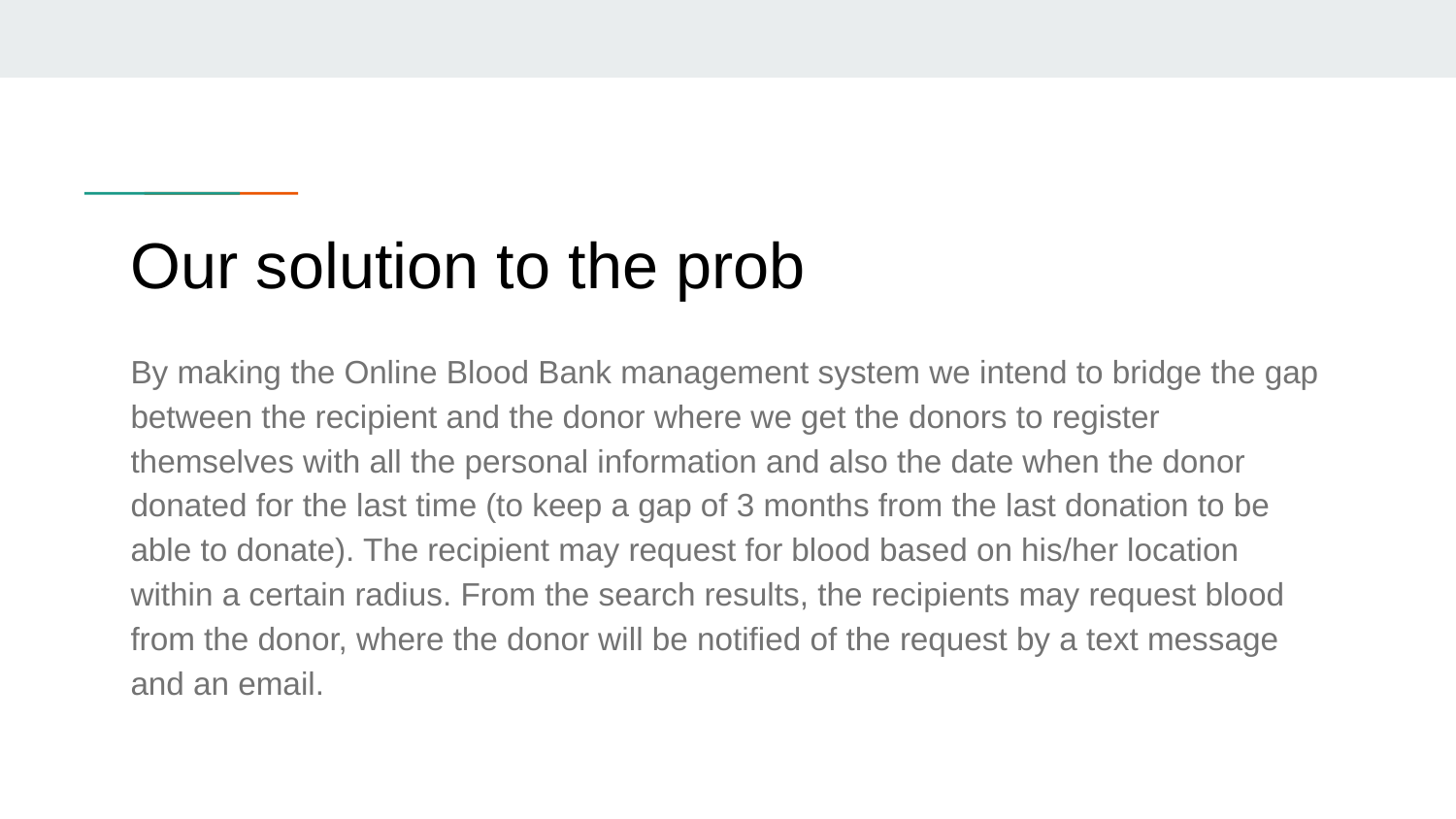

# Our solution to the problem:
By making the Online Blood Bank management system we intend to bridge the gap between the recipient and the donor where we get the donors to register themselves with all the personal information and also the date when the donor donated for the last time (to keep a gap of 3 months from the last donation to be able to donate). The recipient may request for blood based on his/her location within a certain radius. From the search results, the recipients may request blood from the donor, where the donor will be notified of the request by a text message and an email.